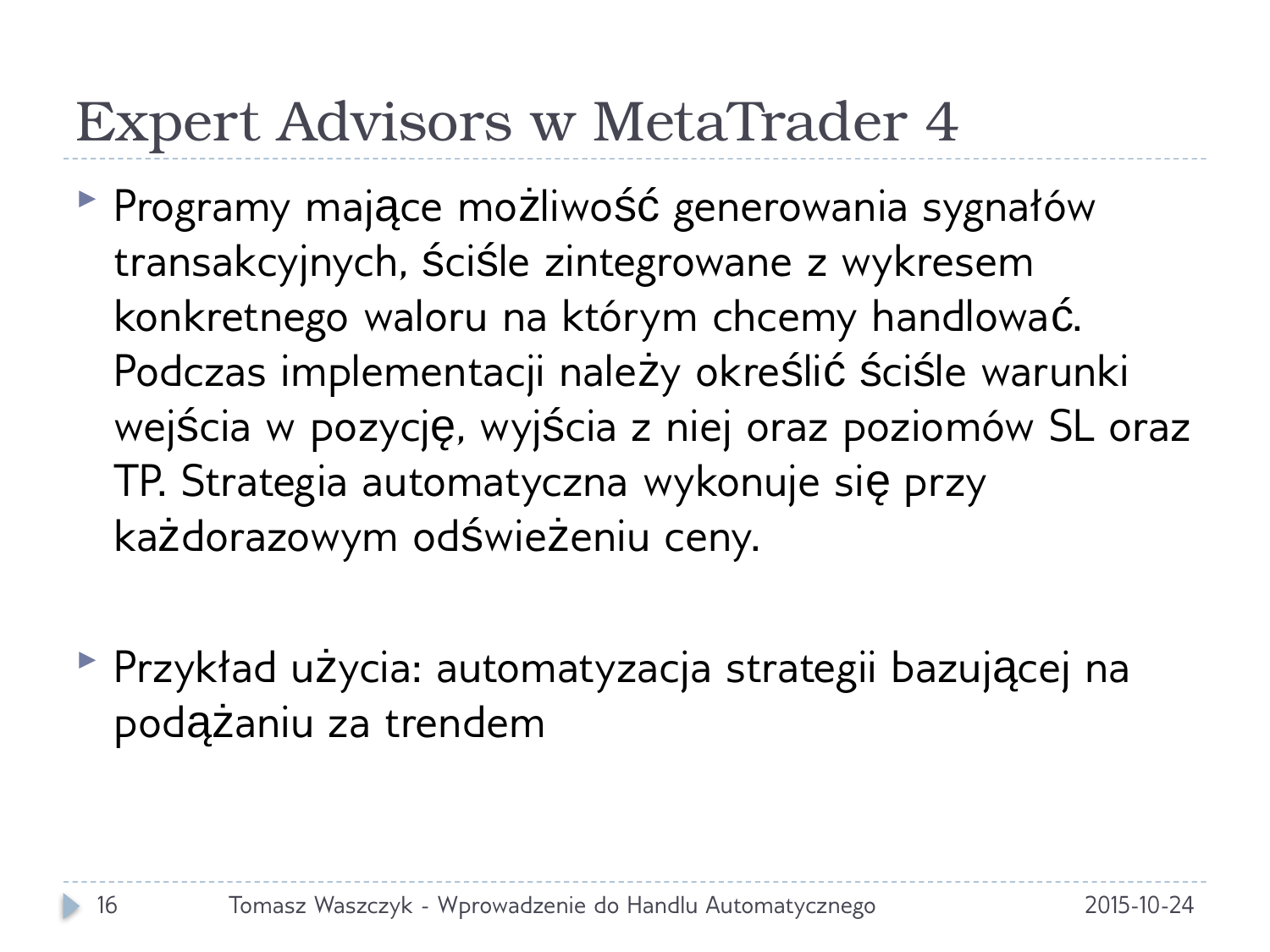

# Expert Advisors w MetaTrader 4
Programy mające możliwość generowania sygnałów transakcyjnych, ściśle zintegrowane z wykresem konkretnego waloru na którym chcemy handlować. Podczas implementacji należy określić ściśle warunki wejścia w pozycję, wyjścia z niej oraz poziomów SL oraz TP. Strategia automatyczna wykonuje się przy każdorazowym odświeżeniu ceny.

Przykład użycia: automatyzacja strategii bazującej na podążaniu za trendem
16
Tomasz Waszczyk - Wprowadzenie do Handlu Automatycznego
2015-10-24